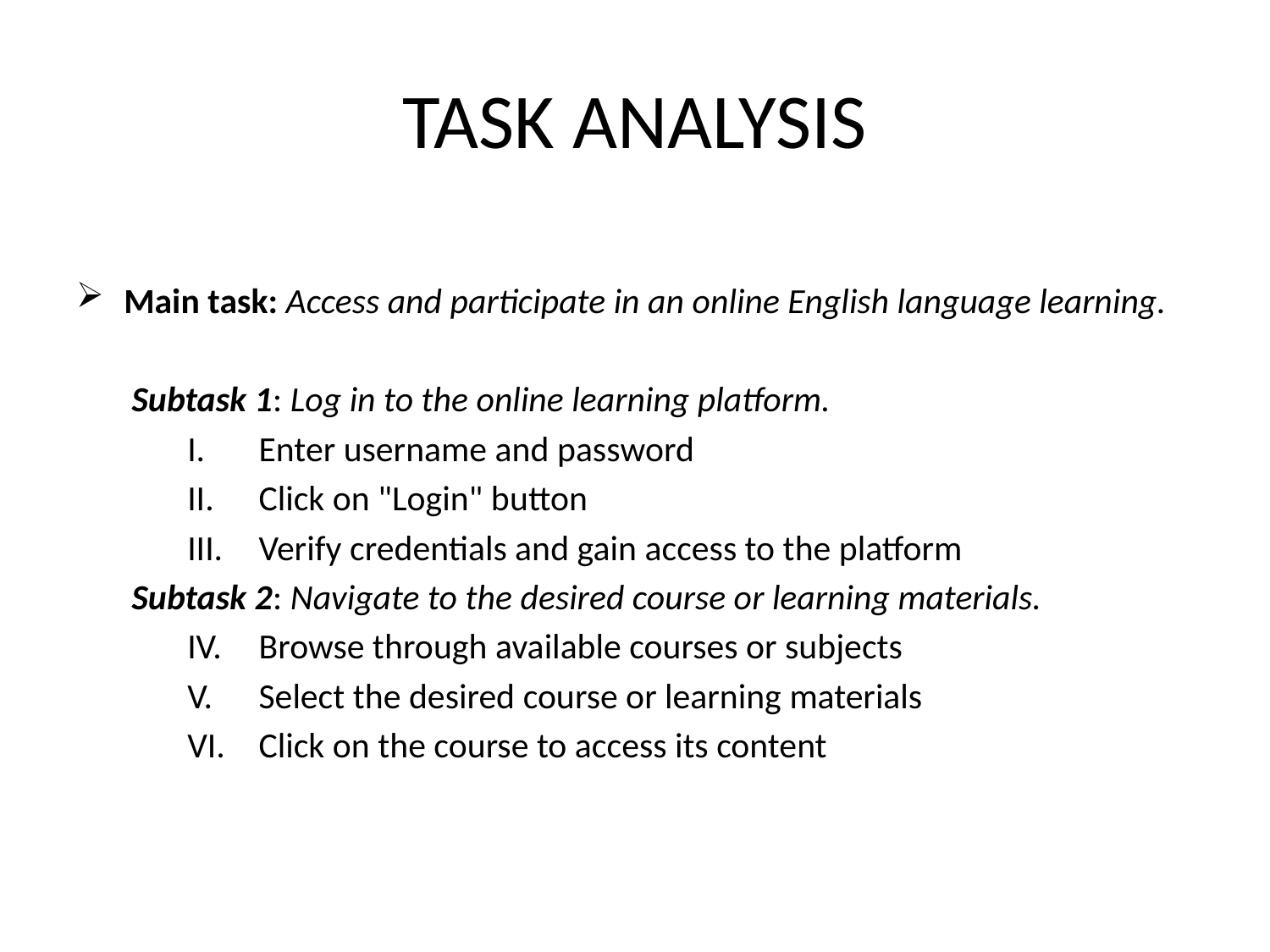

# TASK ANALYSIS

Main task: Access and participate in an online English language learning.

Subtask 1: Log in to the online learning platform.
Enter username and password
Click on "Login" button
Verify credentials and gain access to the platform
Subtask 2: Navigate to the desired course or learning materials.
Browse through available courses or subjects
Select the desired course or learning materials
Click on the course to access its content